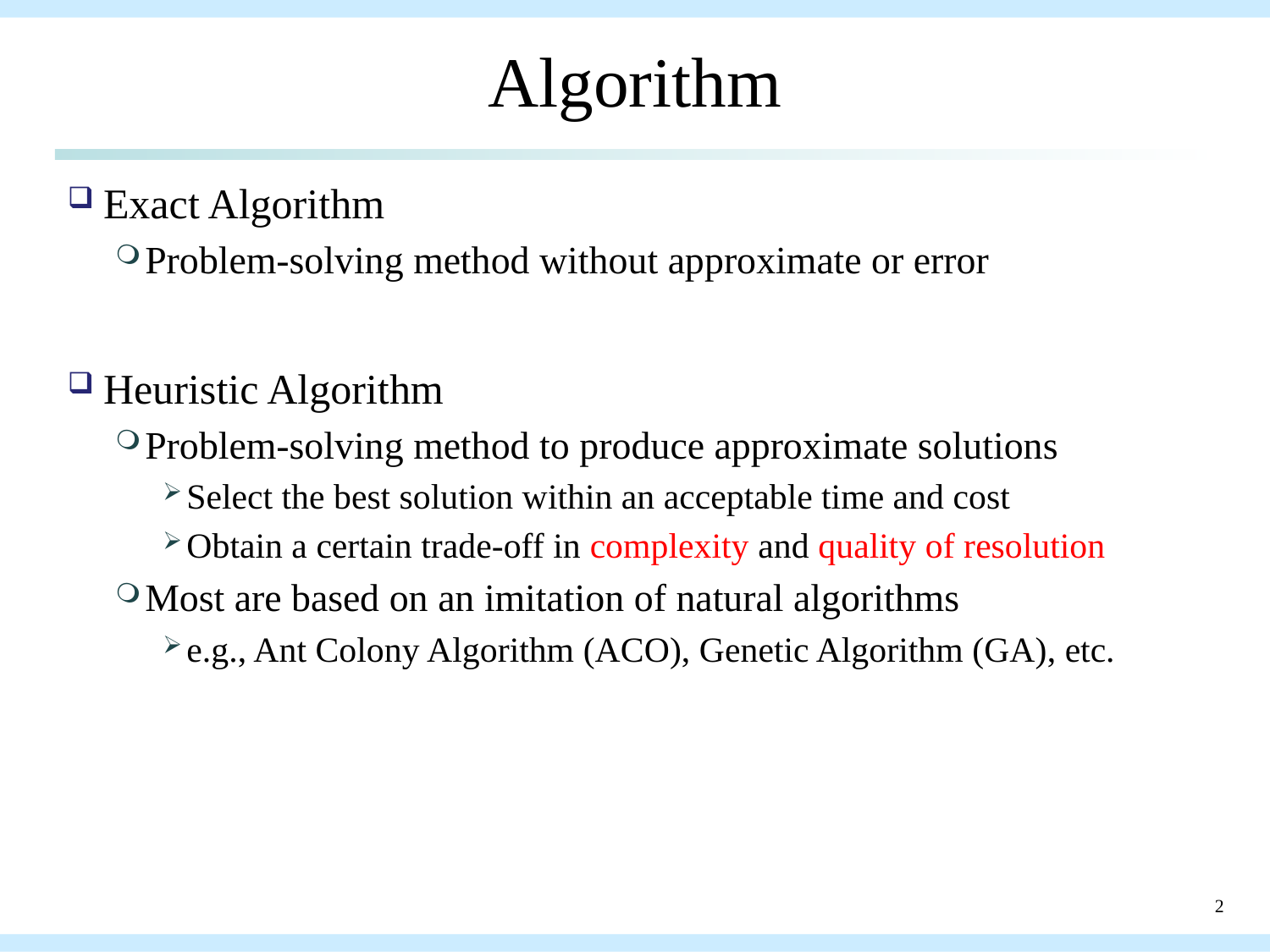

# Algorithm
Exact Algorithm
Problem-solving method without approximate or error

Heuristic Algorithm
Problem-solving method to produce approximate solutions
Select the best solution within an acceptable time and cost
Obtain a certain trade-off in complexity and quality of resolution
Most are based on an imitation of natural algorithms
e.g., Ant Colony Algorithm (ACO), Genetic Algorithm (GA), etc.

2